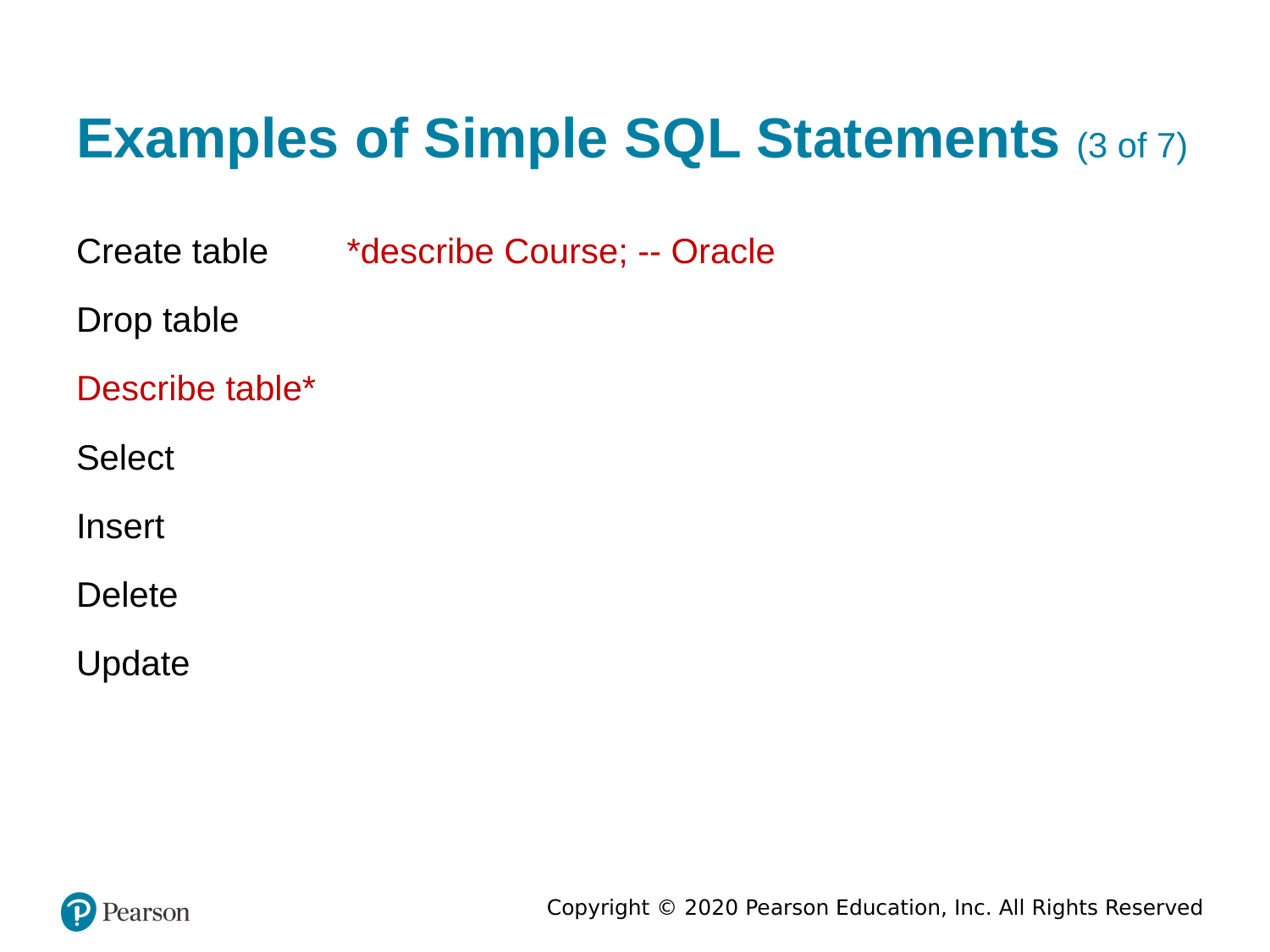

# Examples of Simple S Q L Statements (3 of 7)
Create table
Drop table
Describe table*
Select
Insert
Delete
Update
*describe Course; -- Oracle